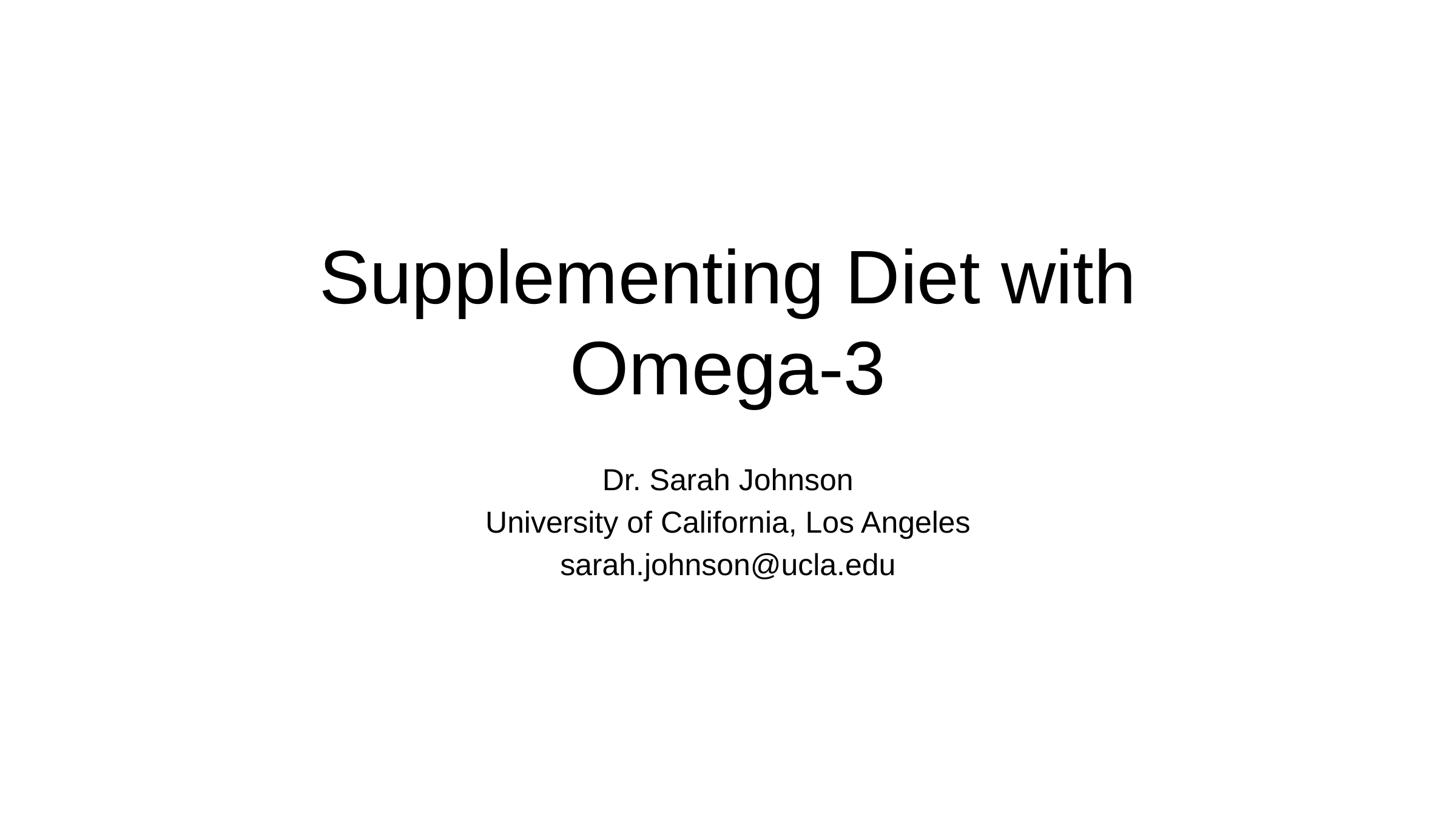

# Supplementing Diet with Omega-3
Dr. Sarah Johnson
University of California, Los Angeles
sarah.johnson@ucla.edu